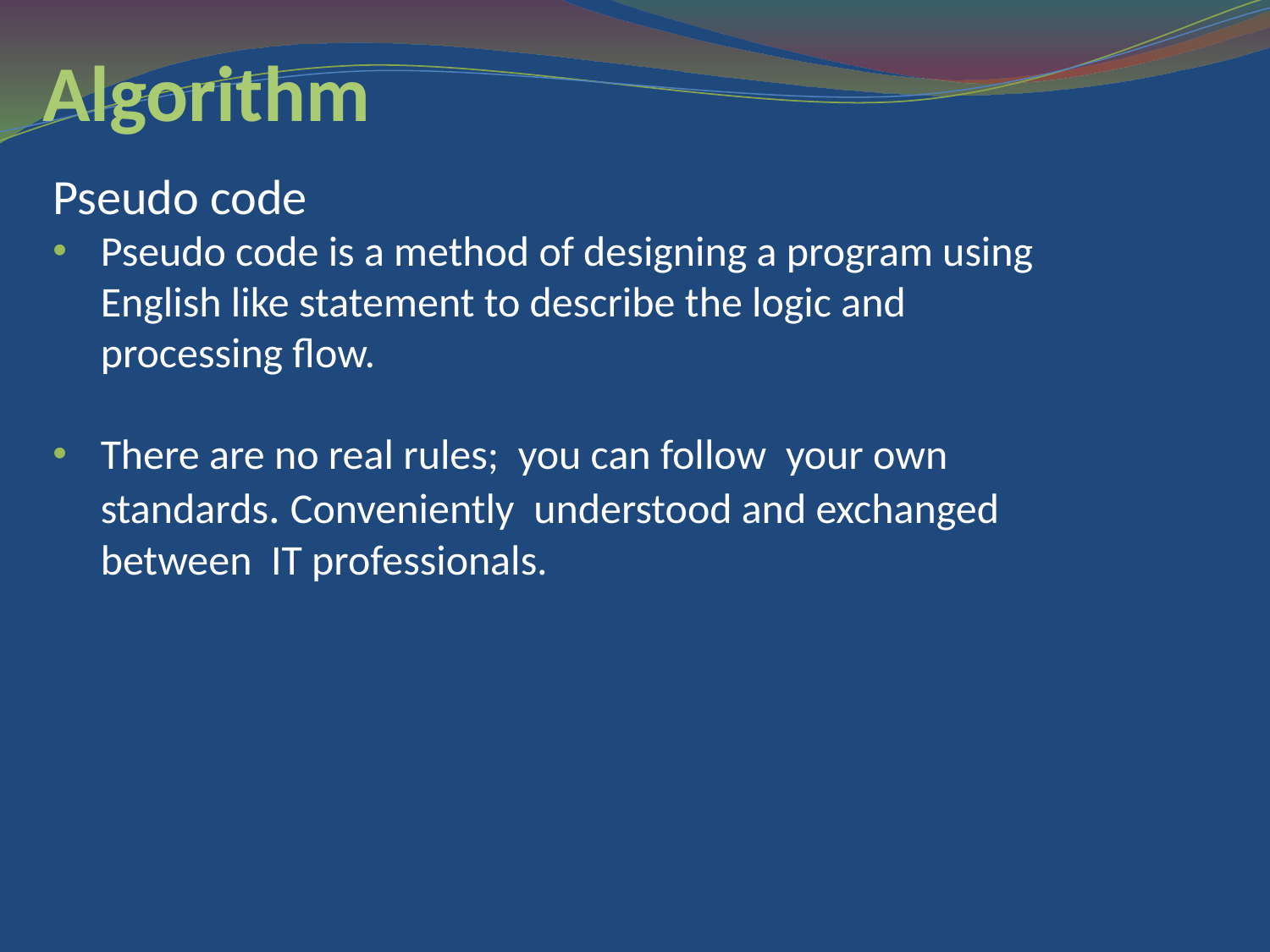

# Algorithm
Pseudo code
Pseudo code is a method of designing a program using English like statement to describe the logic and processing flow.

There are no real rules;  you can follow  your own standards. Conveniently  understood and exchanged between  IT professionals.